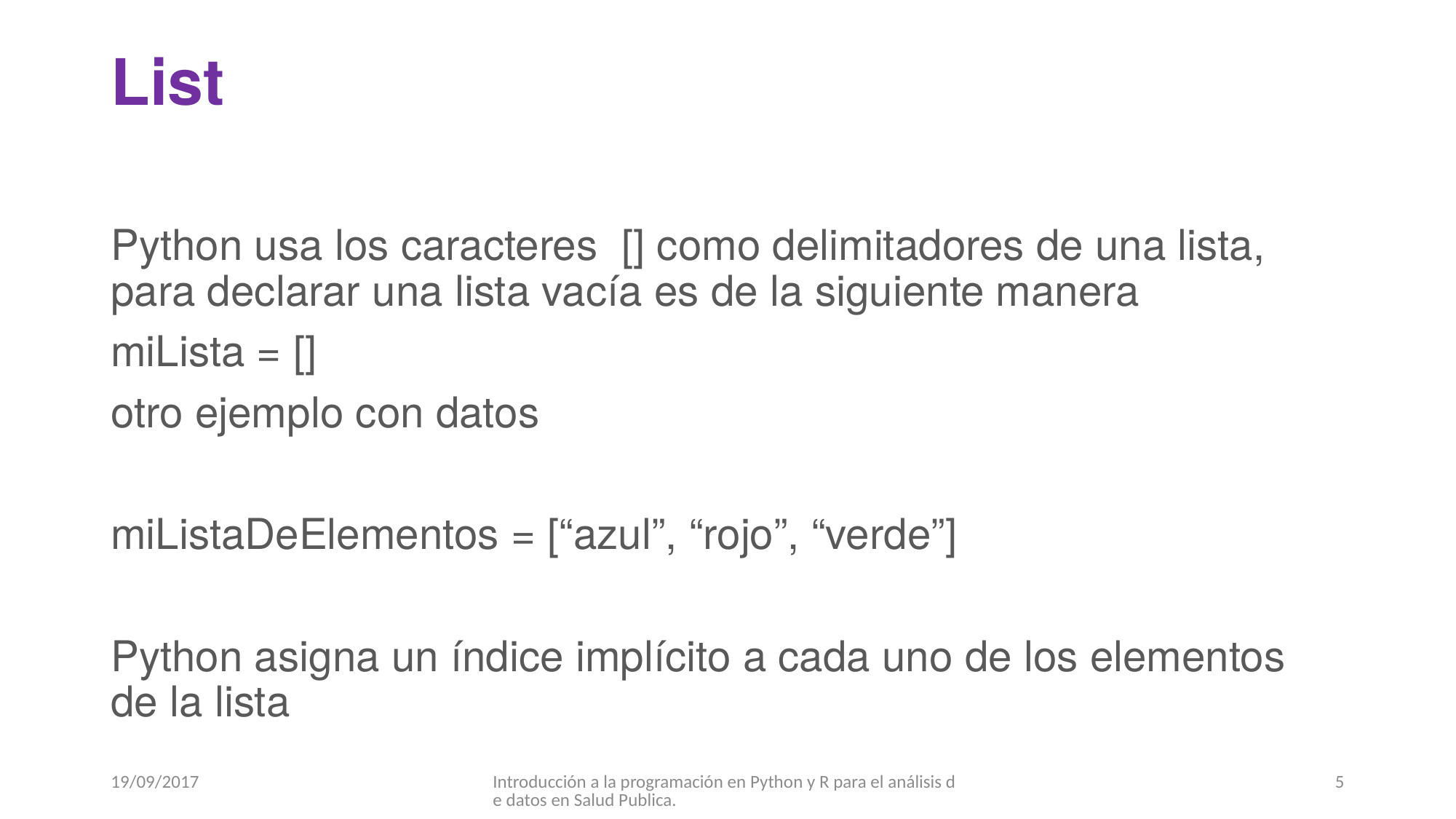

# List
Python usa los caracteres  [] como delimitadores de una lista, para declarar una lista vacía es de la siguiente manera
miLista = []
otro ejemplo con datos

miListaDeElementos = [“azul”, “rojo”, “verde”]

Python asigna un índice implícito a cada uno de los elementos de la lista

19/09/2017
Introducción a la programación en Python y R para el análisis de datos en Salud Publica.
5